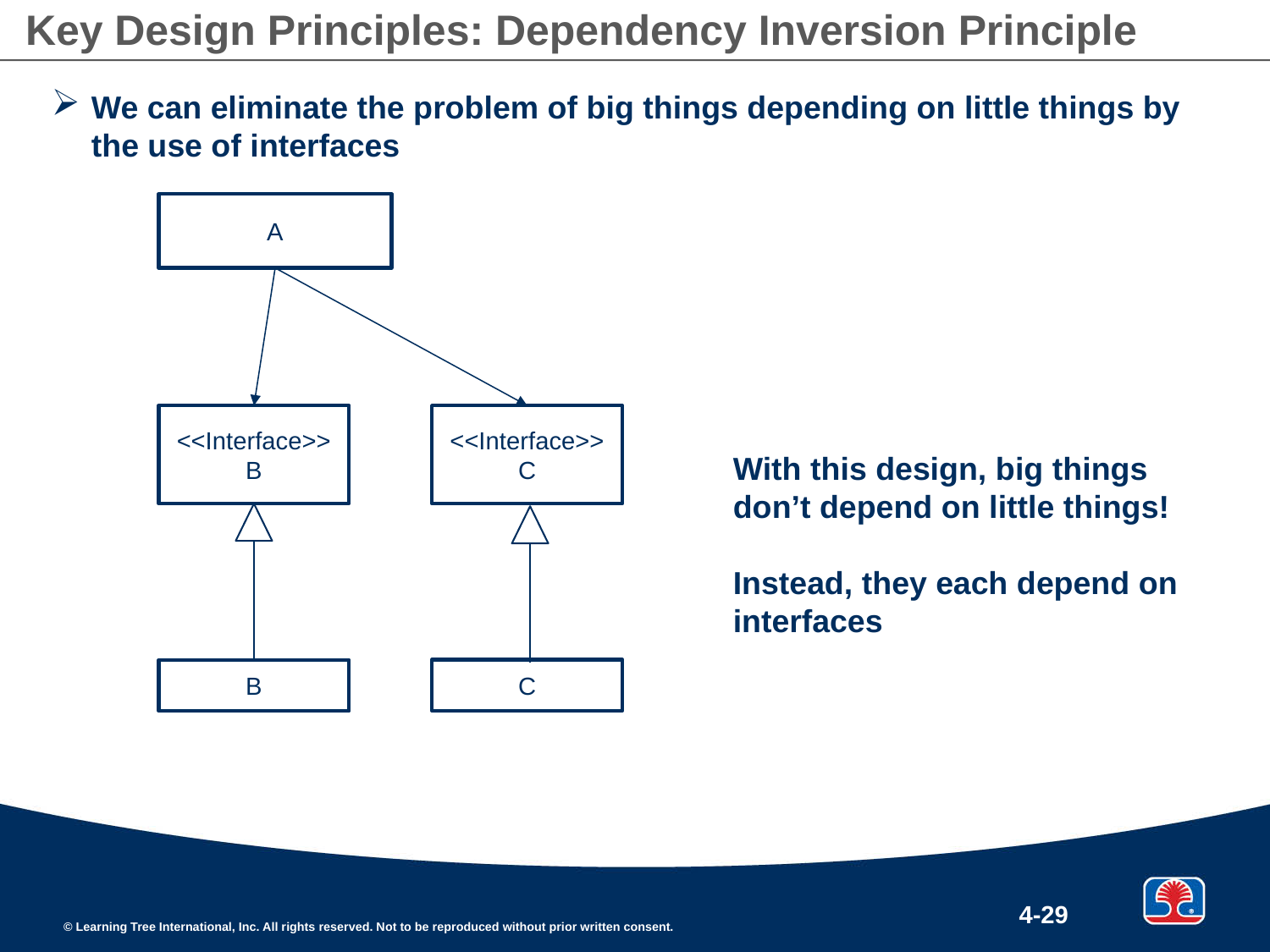

# Key Design Principles: Dependency Inversion Principle
We can eliminate the problem of big things depending on little things by the use of interfaces

A
<<Interface>>B
<<Interface>>
C
With this design, big things don’t depend on little things!

Instead, they each depend on interfaces

C
B